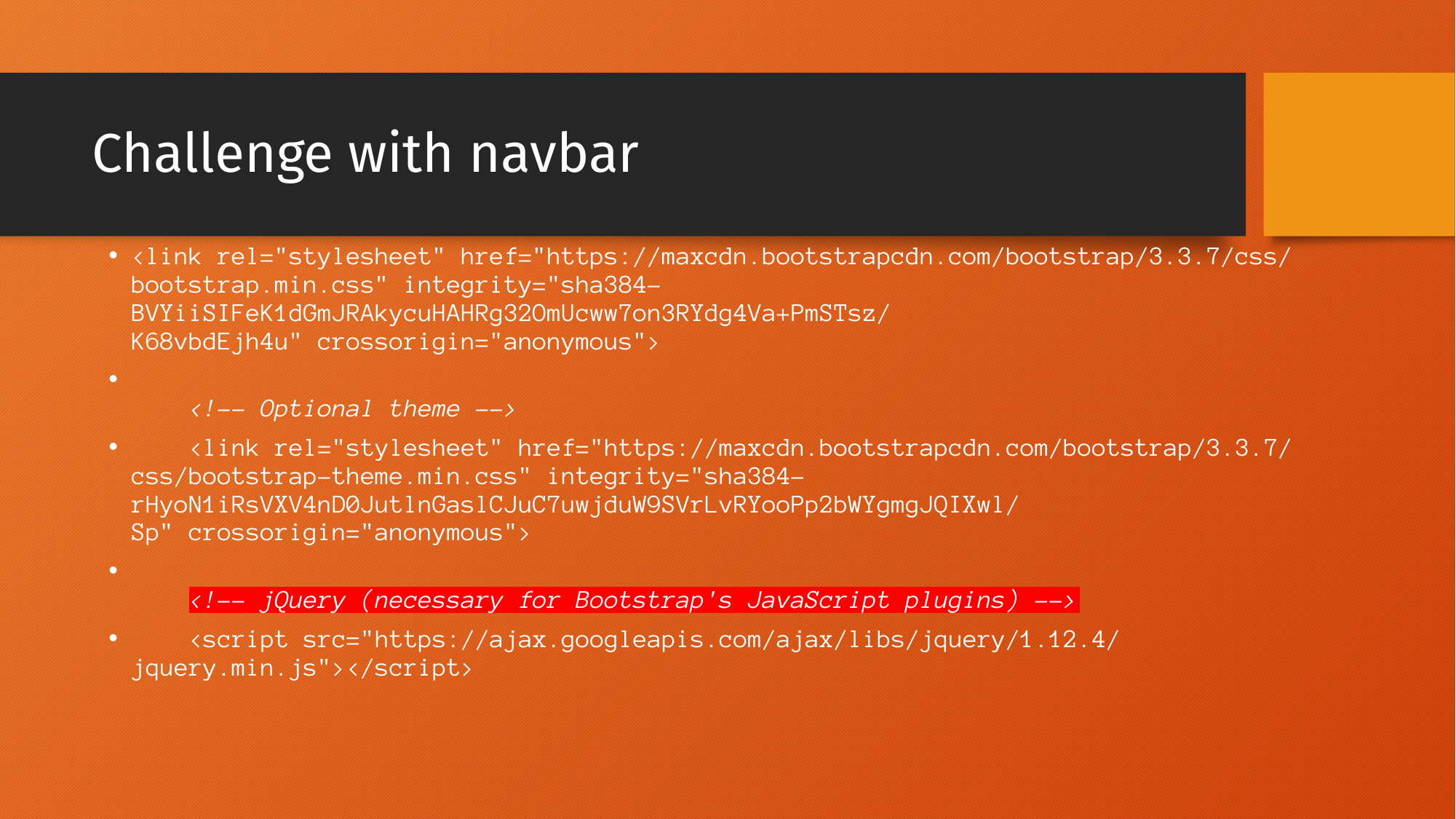

# Challenge with navbar
<link rel="stylesheet" href="https://maxcdn.bootstrapcdn.com/bootstrap/3.3.7/css/bootstrap.min.css" integrity="sha384-BVYiiSIFeK1dGmJRAkycuHAHRg32OmUcww7on3RYdg4Va+PmSTsz/K68vbdEjh4u" crossorigin="anonymous">
    <!-- Optional theme -->
    <link rel="stylesheet" href="https://maxcdn.bootstrapcdn.com/bootstrap/3.3.7/css/bootstrap-theme.min.css" integrity="sha384-rHyoN1iRsVXV4nD0JutlnGaslCJuC7uwjduW9SVrLvRYooPp2bWYgmgJQIXwl/Sp" crossorigin="anonymous">
    <!-- jQuery (necessary for Bootstrap's JavaScript plugins) -->
    <script src="https://ajax.googleapis.com/ajax/libs/jquery/1.12.4/jquery.min.js"></script>